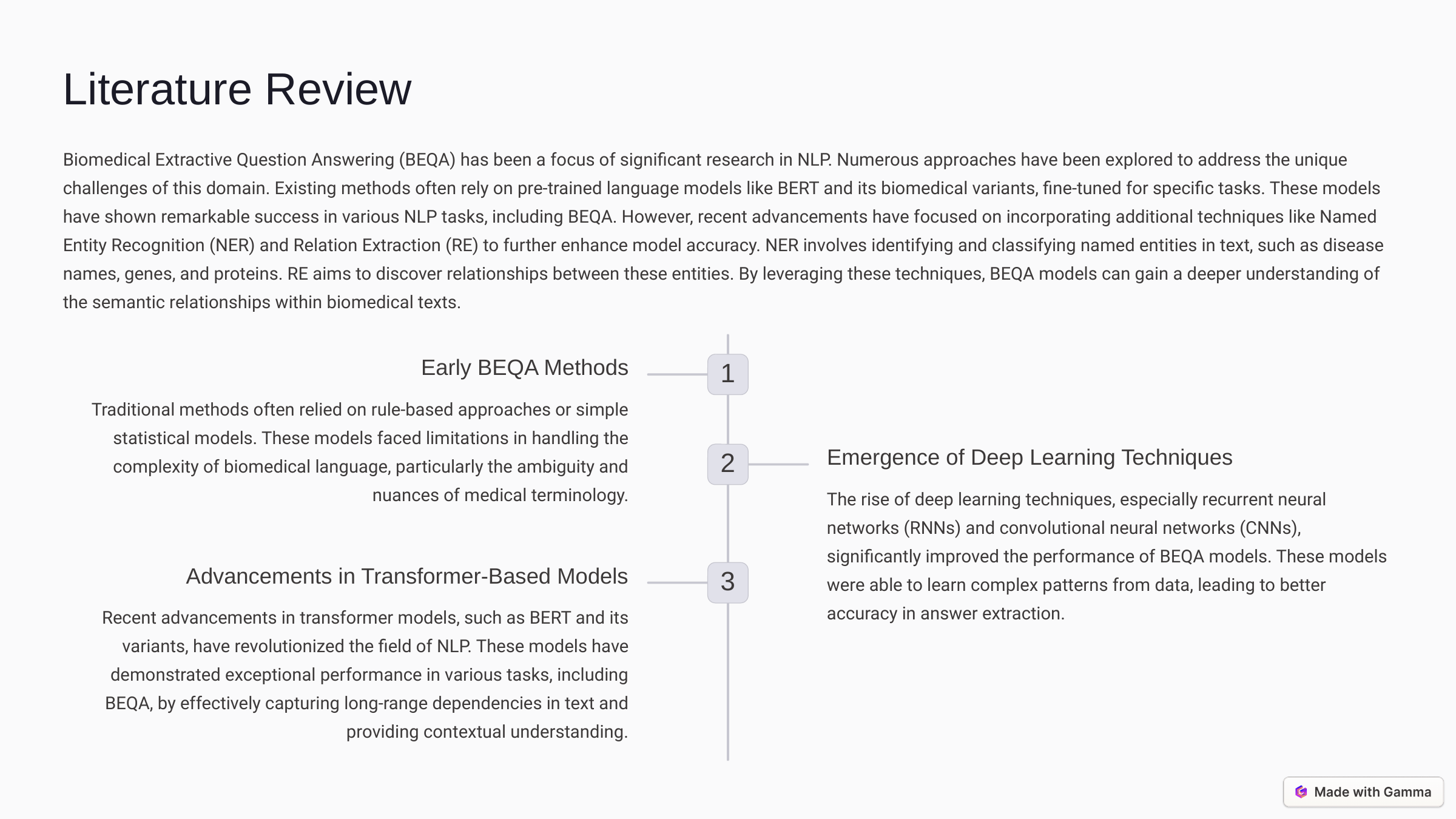

Literature Review
Biomedical Extractive Question Answering (BEQA) has been a focus of significant research in NLP. Numerous approaches have been explored to address the unique challenges of this domain. Existing methods often rely on pre-trained language models like BERT and its biomedical variants, fine-tuned for specific tasks. These models have shown remarkable success in various NLP tasks, including BEQA. However, recent advancements have focused on incorporating additional techniques like Named Entity Recognition (NER) and Relation Extraction (RE) to further enhance model accuracy. NER involves identifying and classifying named entities in text, such as disease names, genes, and proteins. RE aims to discover relationships between these entities. By leveraging these techniques, BEQA models can gain a deeper understanding of the semantic relationships within biomedical texts.

Early BEQA Methods

1

Traditional methods often relied on rule-based approaches or simple statistical models. These models faced limitations in handling the complexity of biomedical language, particularly the ambiguity and nuances of medical terminology.
Emergence of Deep Learning Techniques

2

The rise of deep learning techniques, especially recurrent neural networks (RNNs) and convolutional neural networks (CNNs), significantly improved the performance of BEQA models. These models were able to learn complex patterns from data, leading to better accuracy in answer extraction.
Advancements in Transformer-Based Models

3

Recent advancements in transformer models, such as BERT and its variants, have revolutionized the field of NLP. These models have demonstrated exceptional performance in various tasks, including BEQA, by effectively capturing long-range dependencies in text and providing contextual understanding.